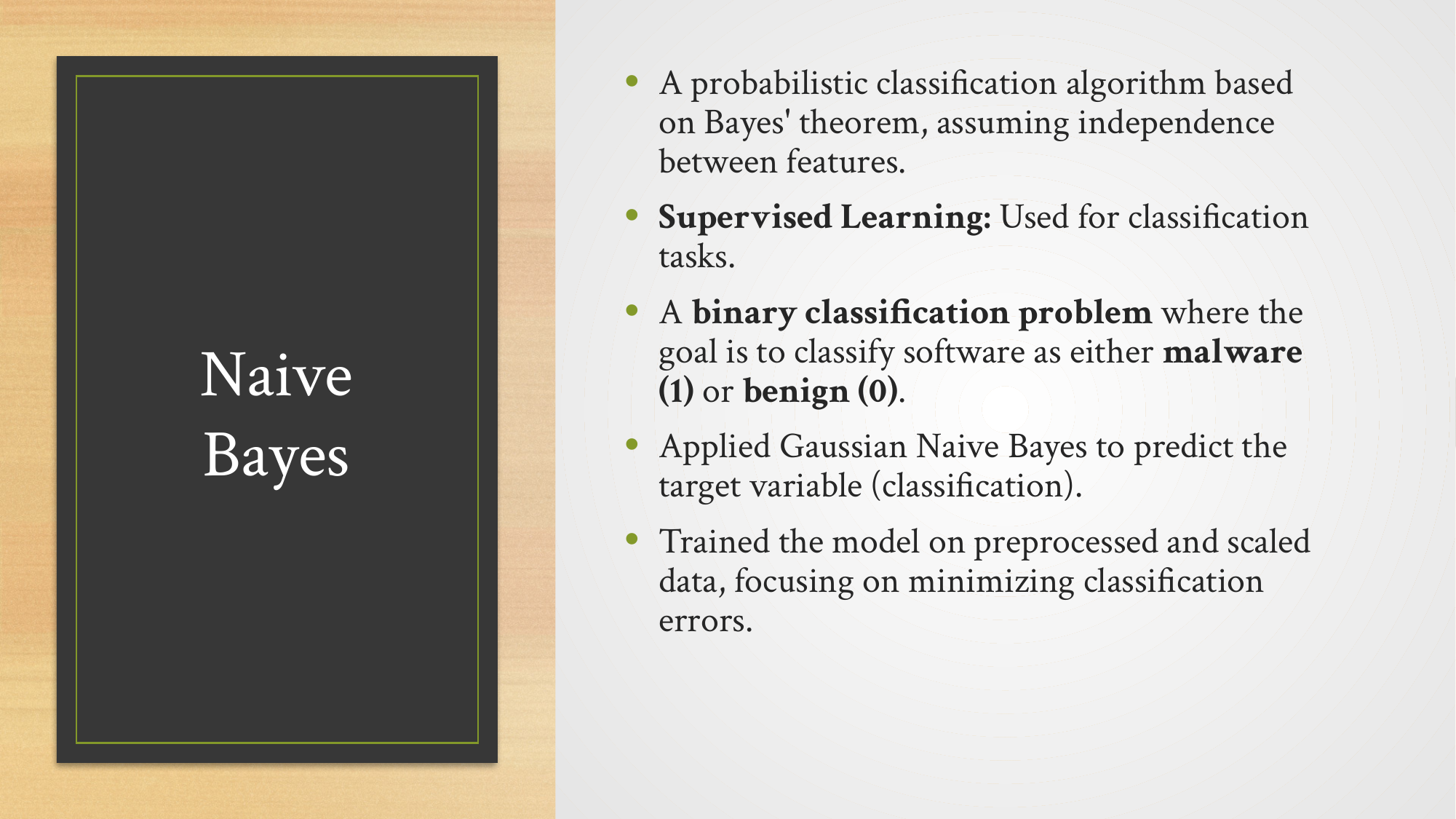

A probabilistic classification algorithm based on Bayes' theorem, assuming independence between features.
Supervised Learning: Used for classification tasks.
A binary classification problem where the goal is to classify software as either malware (1) or benign (0).
Applied Gaussian Naive Bayes to predict the target variable (classification).
Trained the model on preprocessed and scaled data, focusing on minimizing classification errors.

# Naive Bayes